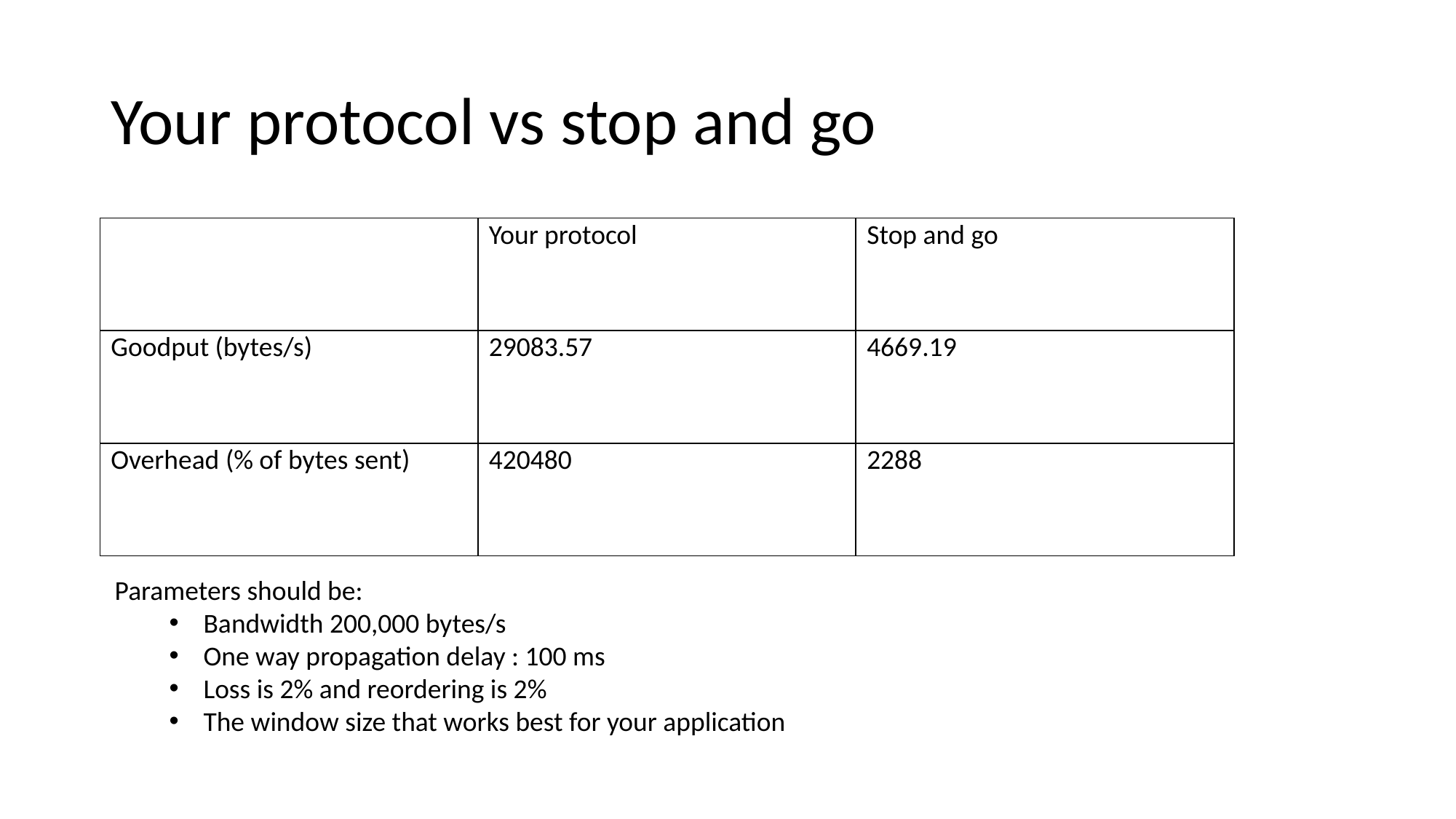

# Your protocol vs stop and go
|  | Your protocol | Stop and go |
| --- | --- | --- |
| Goodput (bytes/s) | 29083.57 | 4669.19 |
| Overhead (% of bytes sent) | 420480 | 2288 |
Parameters should be:
Bandwidth 200,000 bytes/s
One way propagation delay : 100 ms
Loss is 2% and reordering is 2%
The window size that works best for your application